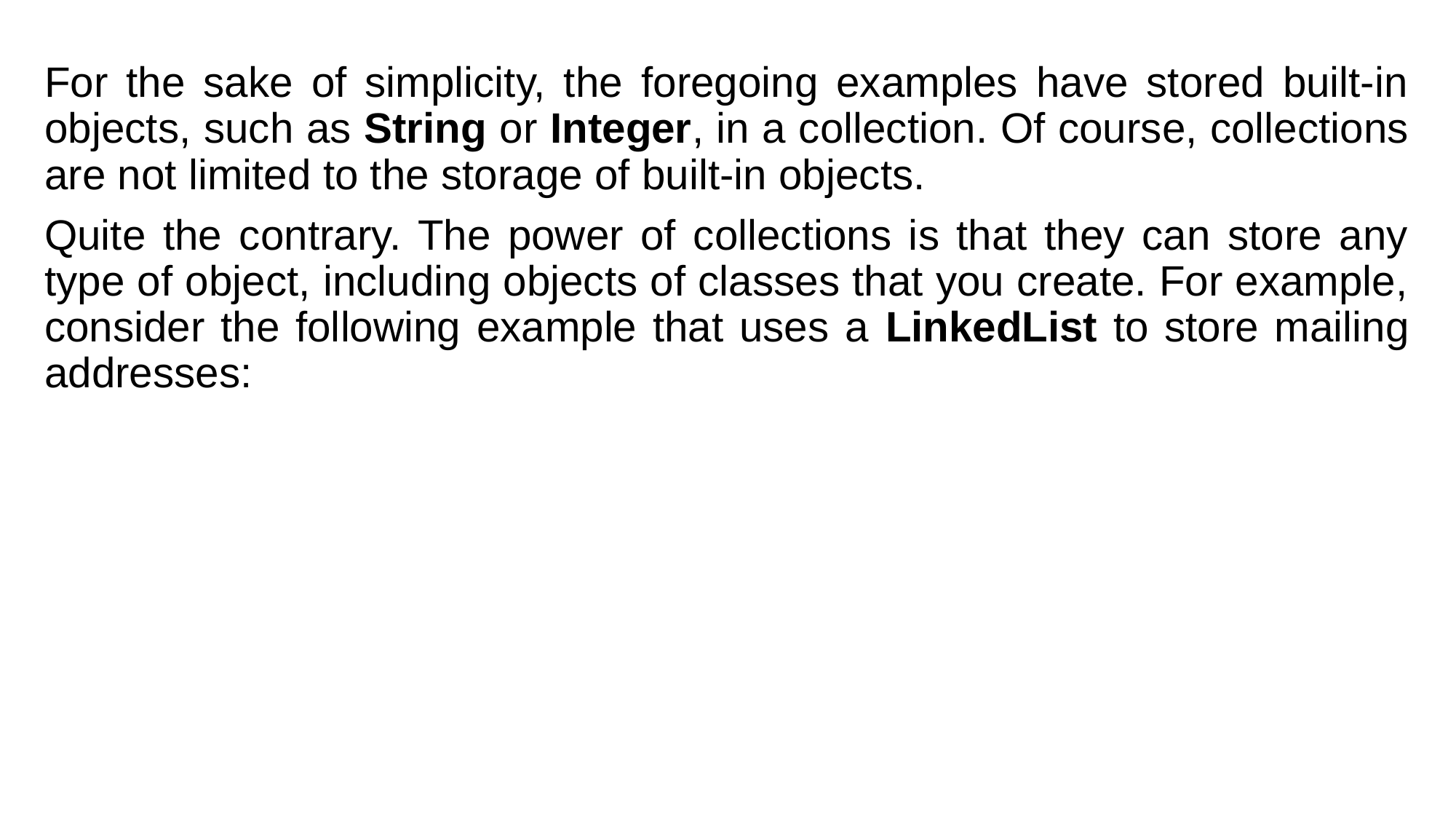

For the sake of simplicity, the foregoing examples have stored built-in objects, such as String or Integer, in a collection. Of course, collections are not limited to the storage of built-in objects.
Quite the contrary. The power of collections is that they can store any type of object, including objects of classes that you create. For example, consider the following example that uses a LinkedList to store mailing addresses: